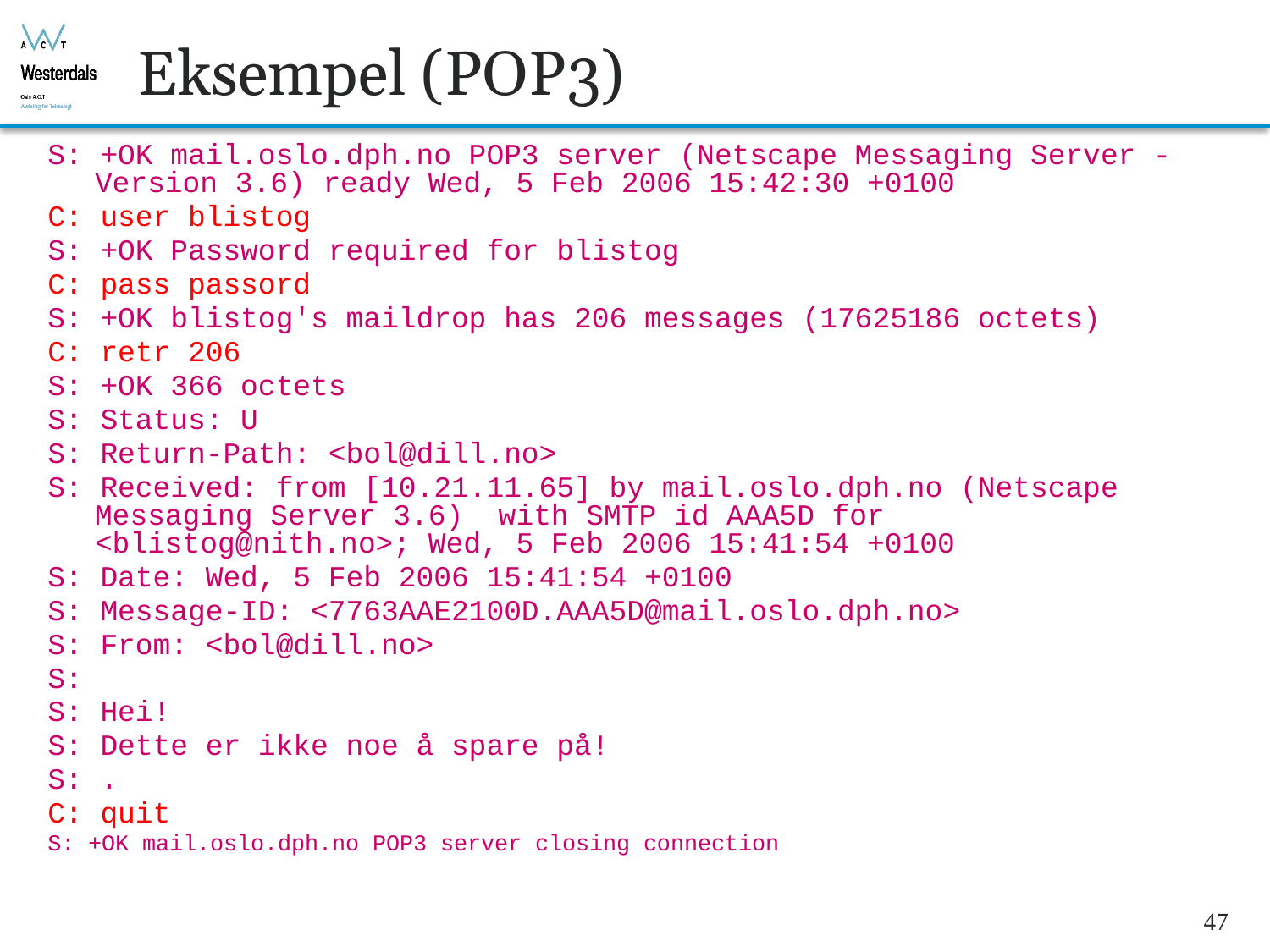

# Eksempel (POP3)
S: +OK mail.oslo.dph.no POP3 server (Netscape Messaging Server - Version 3.6) ready Wed, 5 Feb 2006 15:42:30 +0100
C: user blistog
S: +OK Password required for blistog
C: pass passord
S: +OK blistog's maildrop has 206 messages (17625186 octets)
C: retr 206
S: +OK 366 octets
S: Status: U
S: Return-Path: <bol@dill.no>
S: Received: from [10.21.11.65] by mail.oslo.dph.no (Netscape Messaging Server 3.6)  with SMTP id AAA5D for <blistog@nith.no>; Wed, 5 Feb 2006 15:41:54 +0100
S: Date: Wed, 5 Feb 2006 15:41:54 +0100
S: Message-ID: <7763AAE2100D.AAA5D@mail.oslo.dph.no>
S: From: <bol@dill.no>
S:
S: Hei!
S: Dette er ikke noe å spare på!
S: .
C: quit
S: +OK mail.oslo.dph.no POP3 server closing connection
47